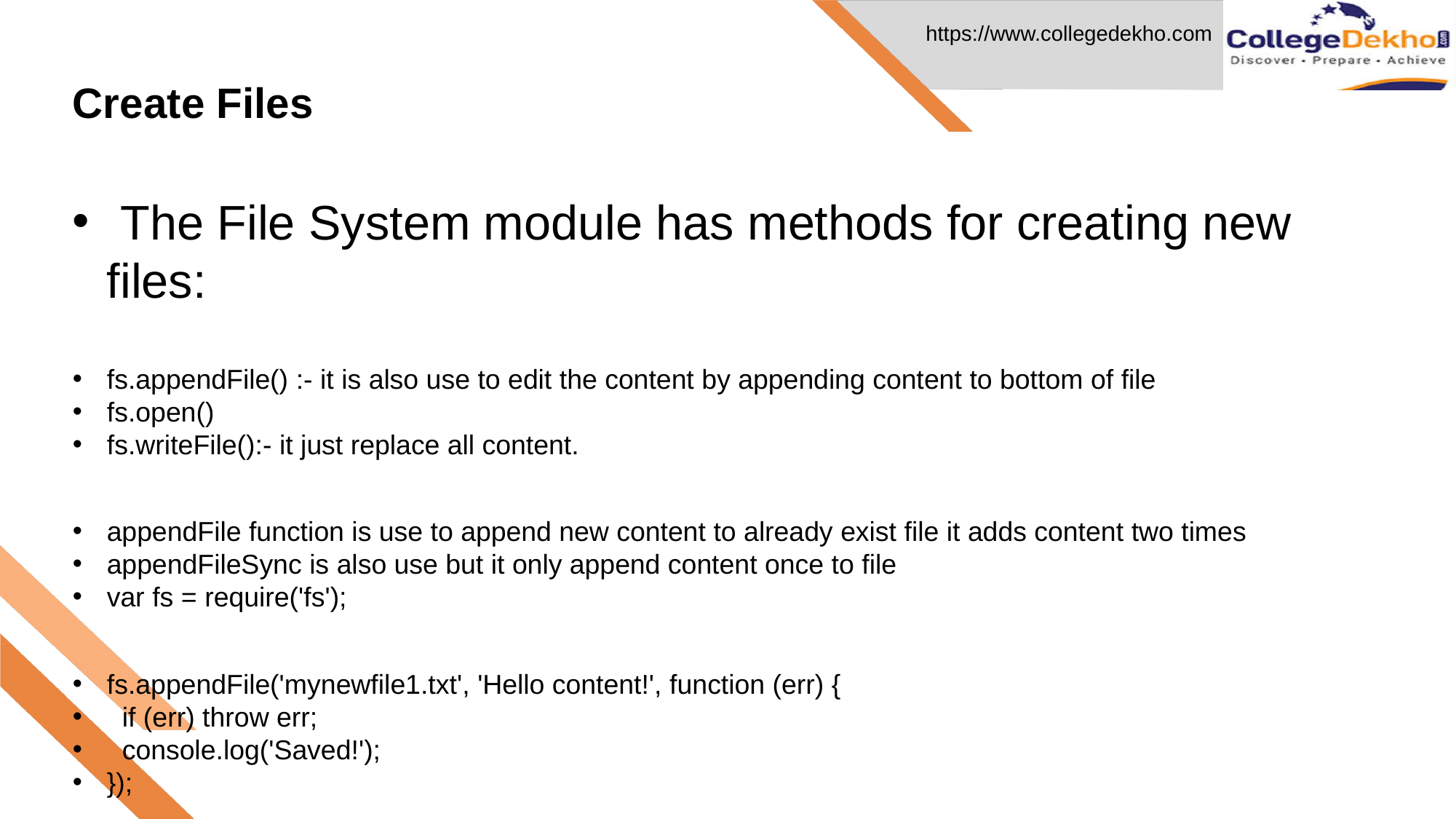

# Create Files
 The File System module has methods for creating new files:

fs.appendFile() :- it is also use to edit the content by appending content to bottom of file
fs.open()
fs.writeFile():- it just replace all content.

appendFile function is use to append new content to already exist file it adds content two times
appendFileSync is also use but it only append content once to file
var fs = require('fs');

fs.appendFile('mynewfile1.txt', 'Hello content!', function (err) {
  if (err) throw err;
  console.log('Saved!');
});